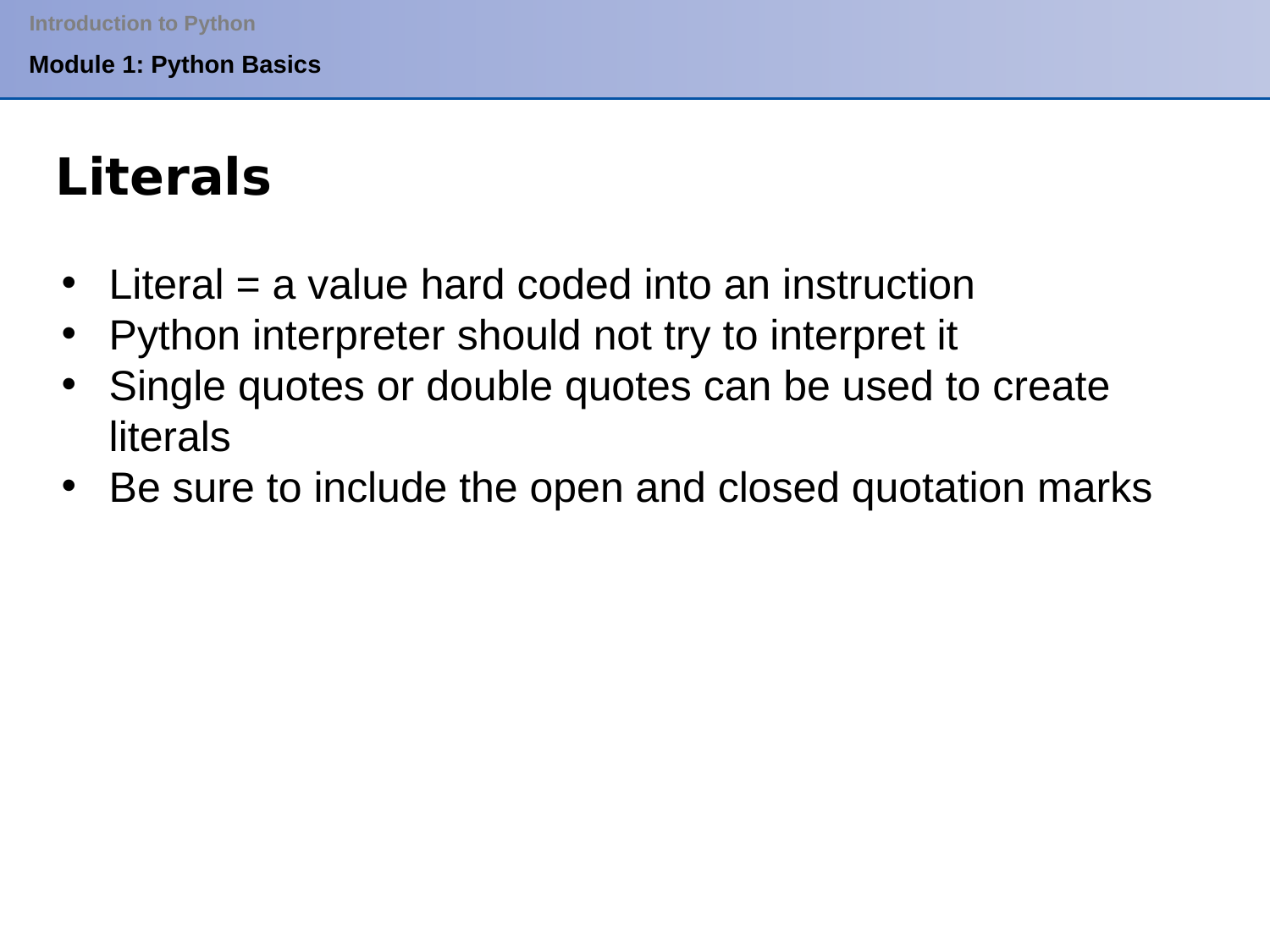

Introduction to Python
Module 1: Python Basics
Literals
Literal = a value hard coded into an instruction
Python interpreter should not try to interpret it
Single quotes or double quotes can be used to create literals
Be sure to include the open and closed quotation marks